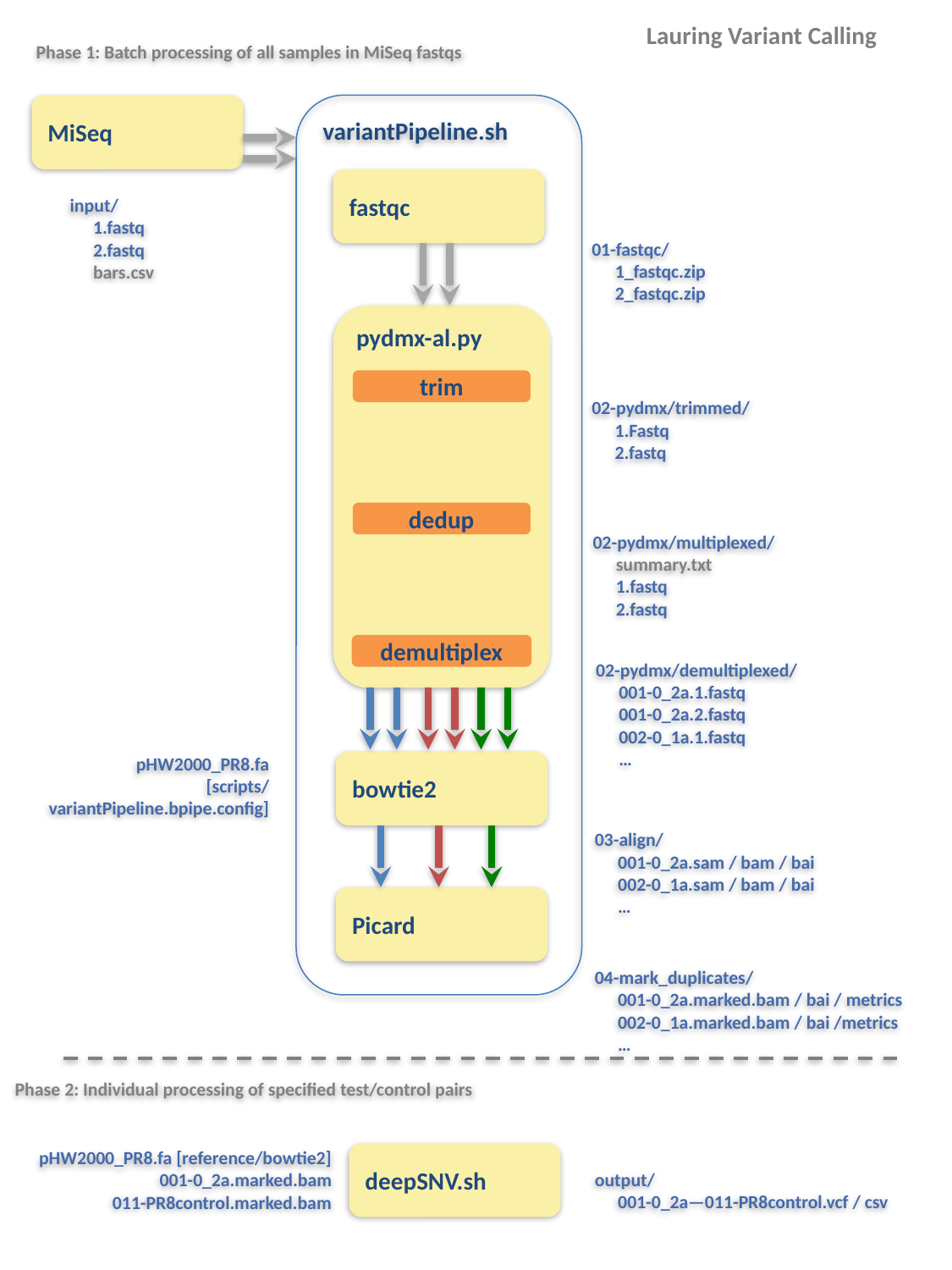

Lauring Variant Calling
Phase 1: Batch processing of all samples in MiSeq fastqs
MiSeq
variantPipeline.sh
fastqc
input/
1.fastq
2.fastq
bars.csv
01-fastqc/
1_fastqc.zip
2_fastqc.zip

pydmx-al.py
trim
02-pydmx/trimmed/
1.Fastq
2.fastq
dedup
02-pydmx/multiplexed/
summary.txt
1.fastq
2.fastq
demultiplex
02-pydmx/demultiplexed/
001-0_2a.1.fastq
001-0_2a.2.fastq
002-0_1a.1.fastq
…

pHW2000_PR8.fa
[scripts/
variantPipeline.bpipe.config]
bowtie2
03-align/
001-0_2a.sam / bam / bai
002-0_1a.sam / bam / bai
…

Picard
04-mark_duplicates/
001-0_2a.marked.bam / bai / metrics
002-0_1a.marked.bam / bai /metrics
…

Phase 2: Individual processing of specified test/control pairs
pHW2000_PR8.fa [reference/bowtie2]
001-0_2a.marked.bam
011-PR8control.marked.bam

deepSNV.sh
output/
001-0_2a—011-PR8control.vcf / csv